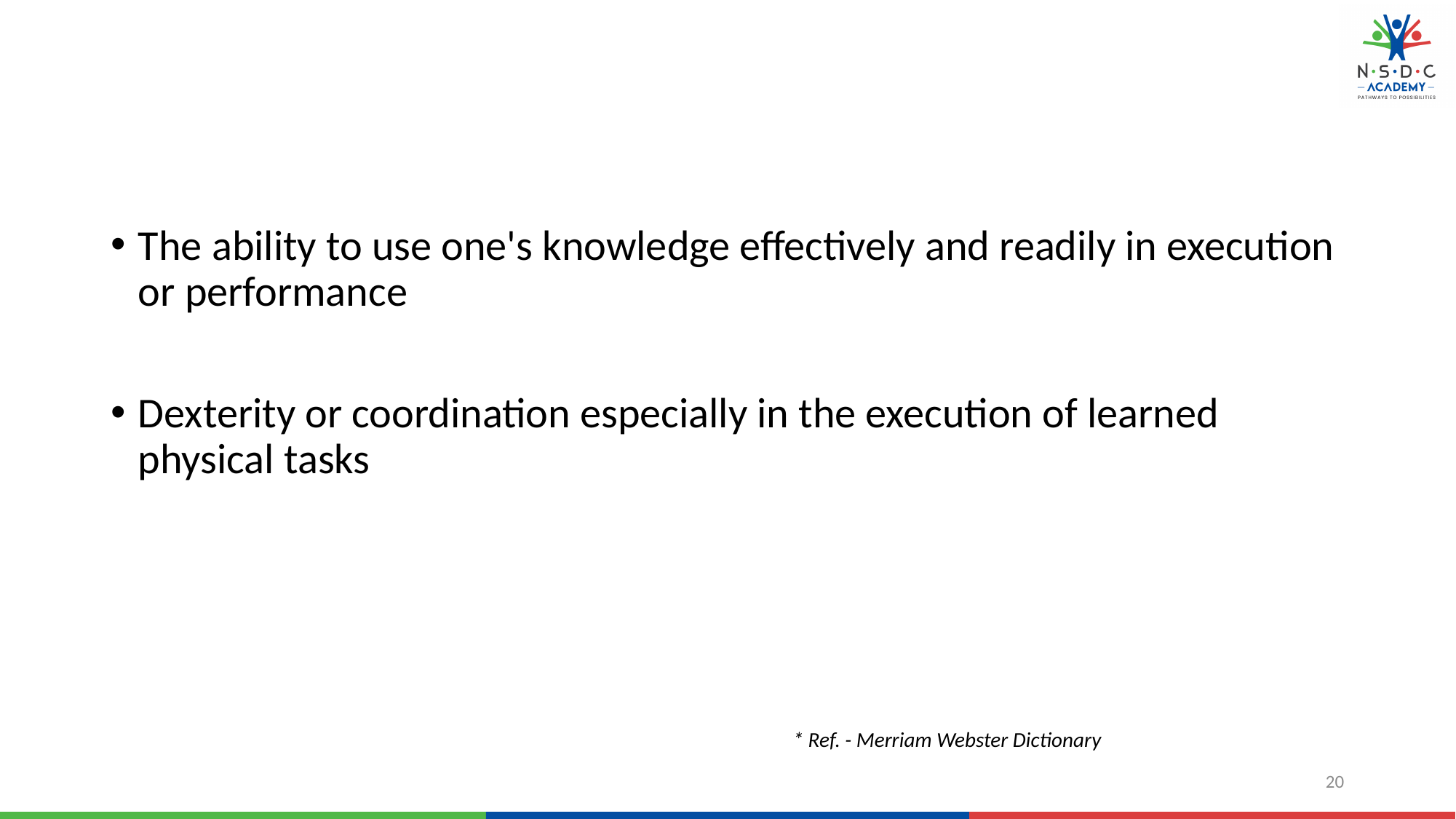

The ability to use one's knowledge effectively and readily in execution or performance

Dexterity or coordination especially in the execution of learned physical tasks

* Ref. - Merriam Webster Dictionary
20